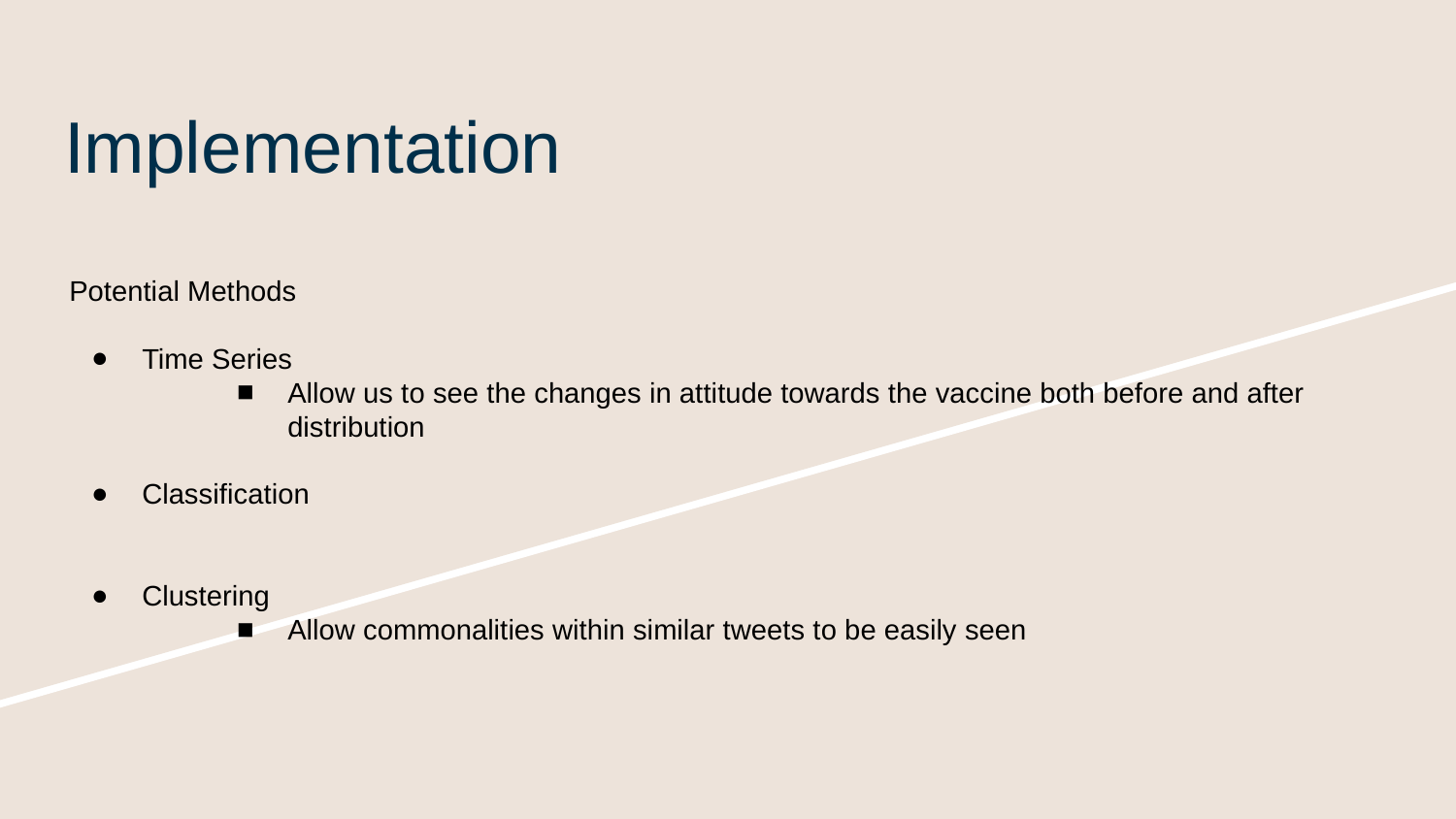

# Implementation

Potential Methods

Time Series
Allow us to see the changes in attitude towards the vaccine both before and after distribution

Classification

Clustering
Allow commonalities within similar tweets to be easily seen